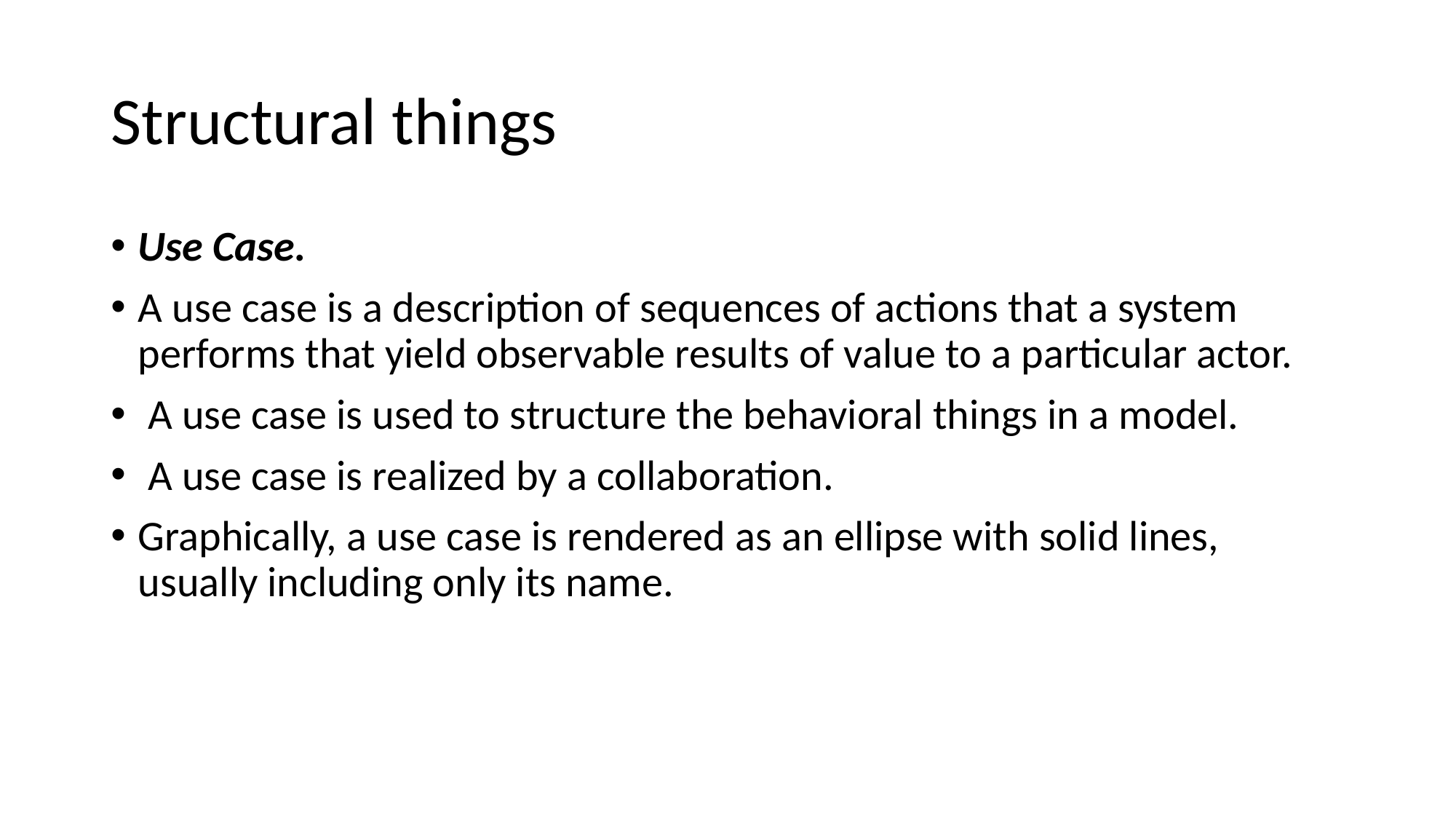

# Structural things
Use Case.
A use case is a description of sequences of actions that a system performs that yield observable results of value to a particular actor.
 A use case is used to structure the behavioral things in a model.
 A use case is realized by a collaboration.
Graphically, a use case is rendered as an ellipse with solid lines, usually including only its name.